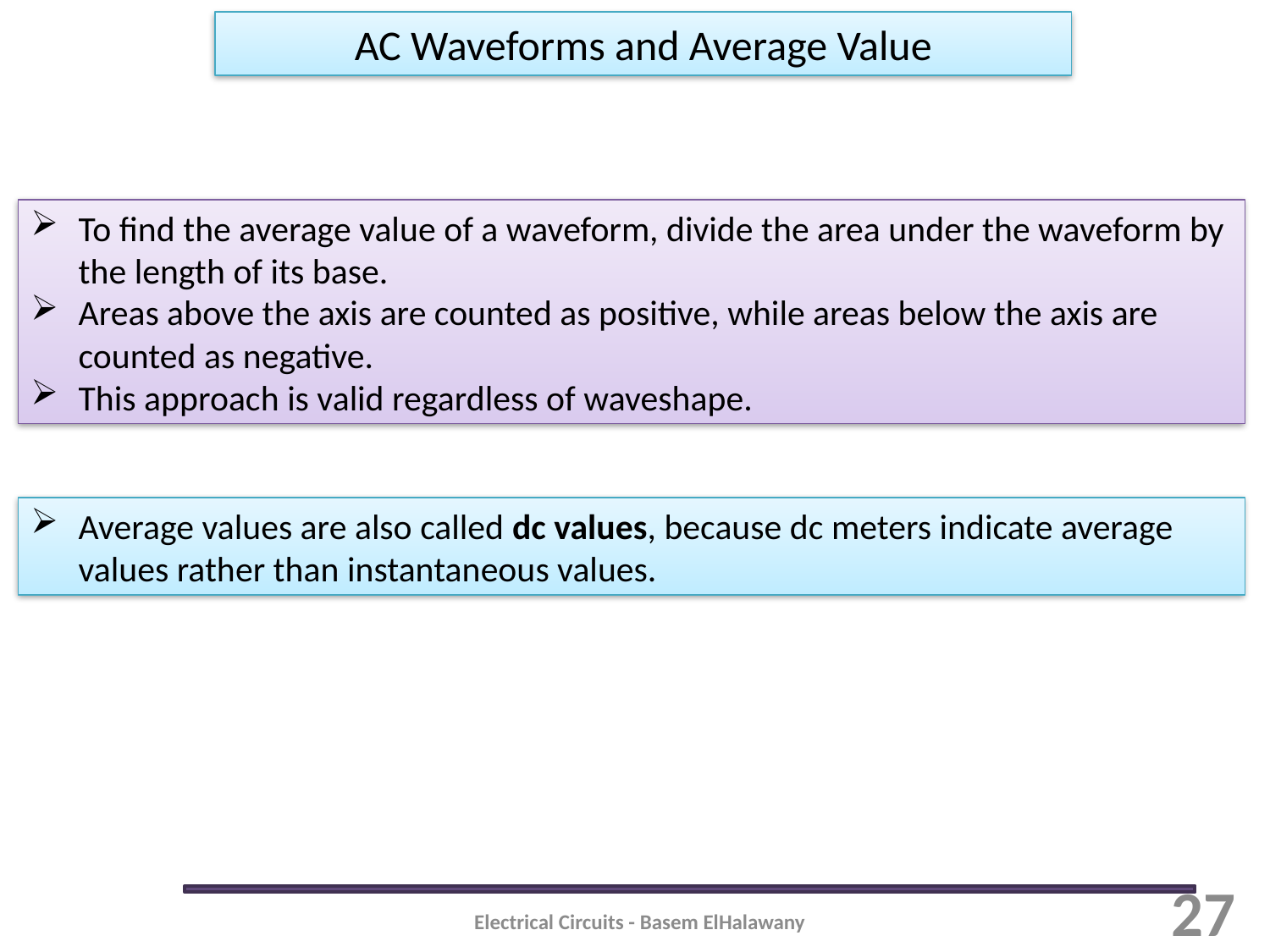

AC Waveforms and Average Value
To find the average value of a waveform, divide the area under the waveform by the length of its base.
Areas above the axis are counted as positive, while areas below the axis are counted as negative.
This approach is valid regardless of waveshape.
Average values are also called dc values, because dc meters indicate average values rather than instantaneous values.

27
Electrical Circuits - Basem ElHalawany